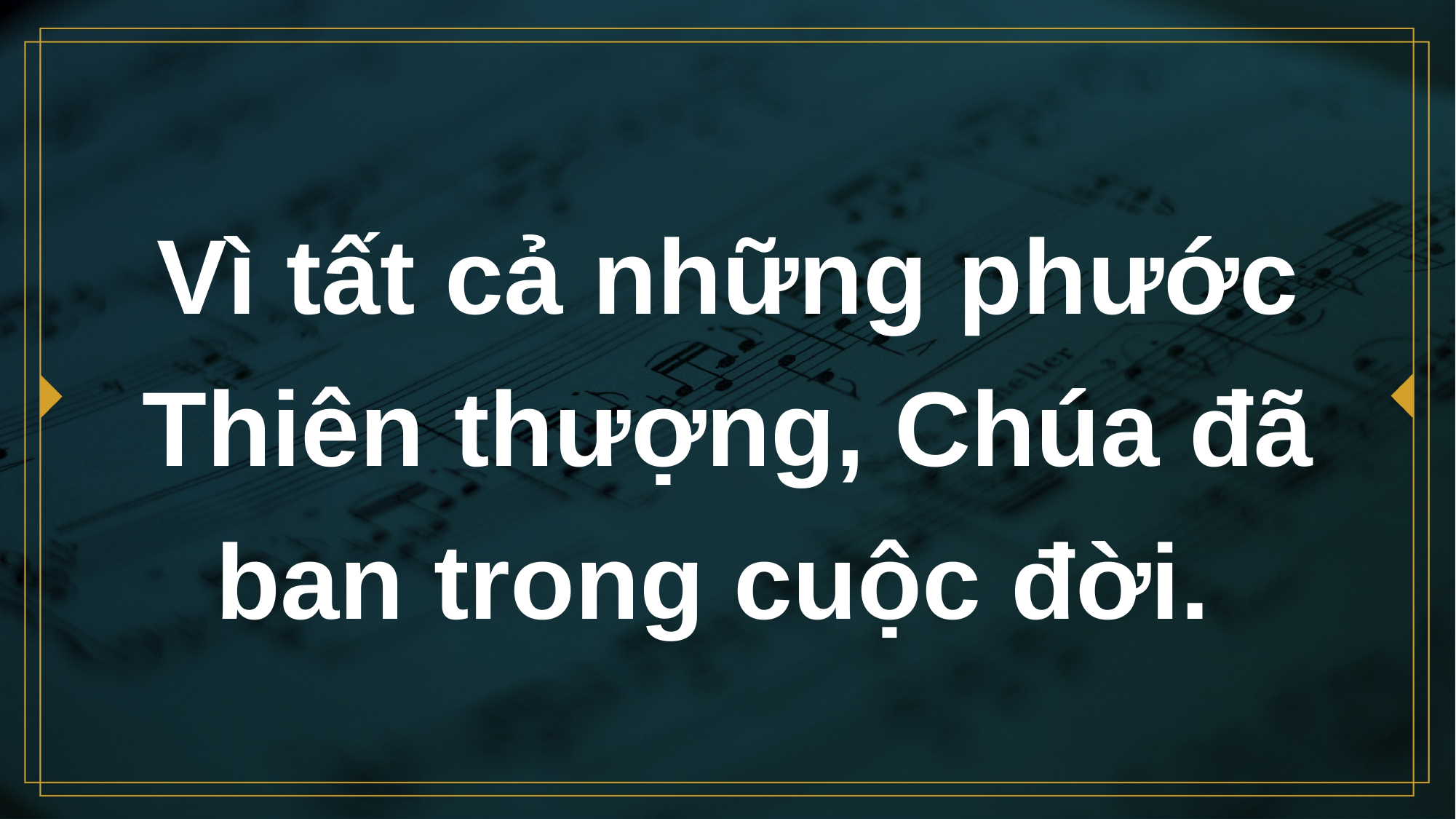

# Vì tất cả những phước Thiên thượng, Chúa đã ban trong cuộc đời.